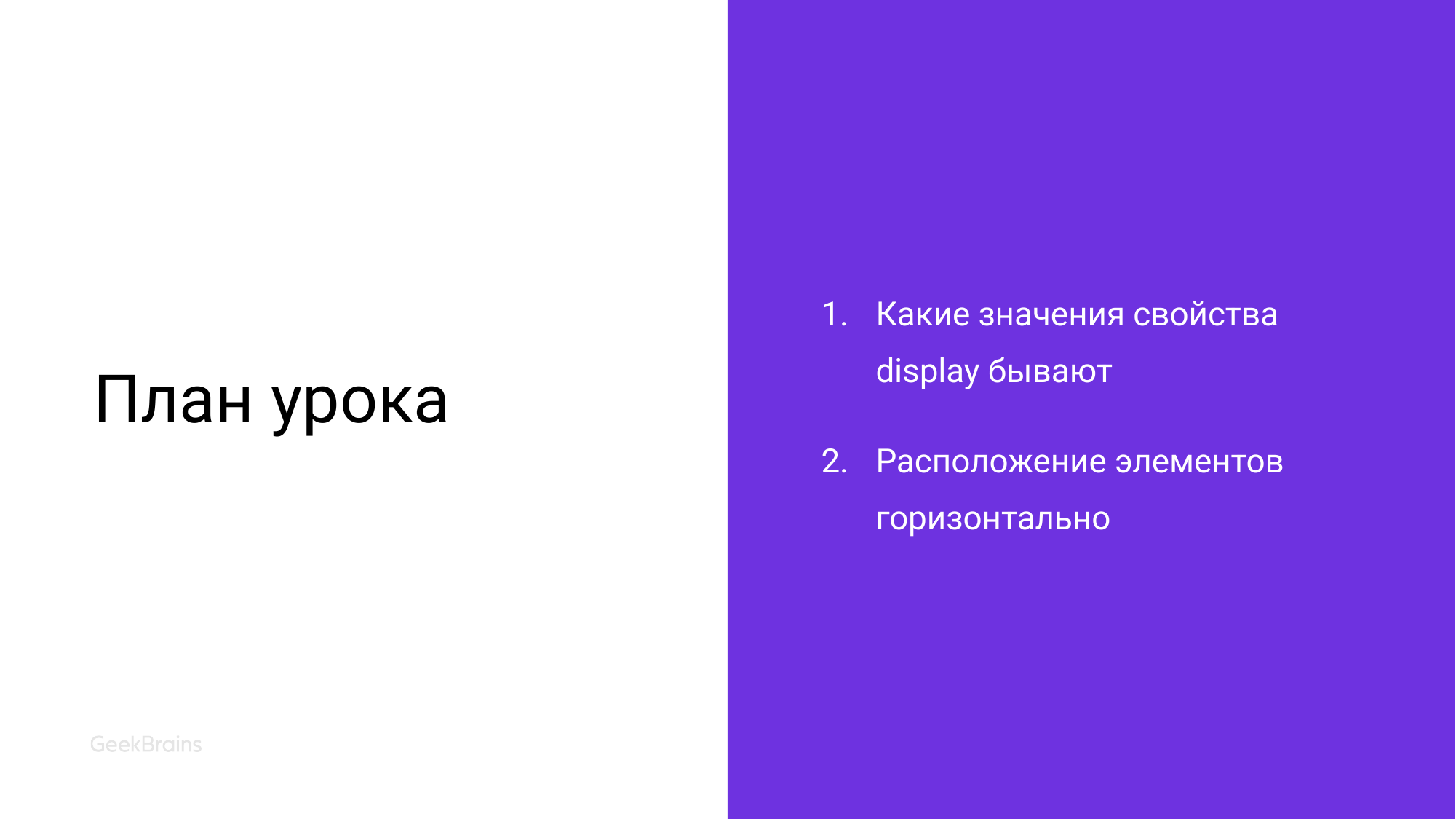

# План урока
Какие значения свойства display бывают
Расположение элементов горизонтально